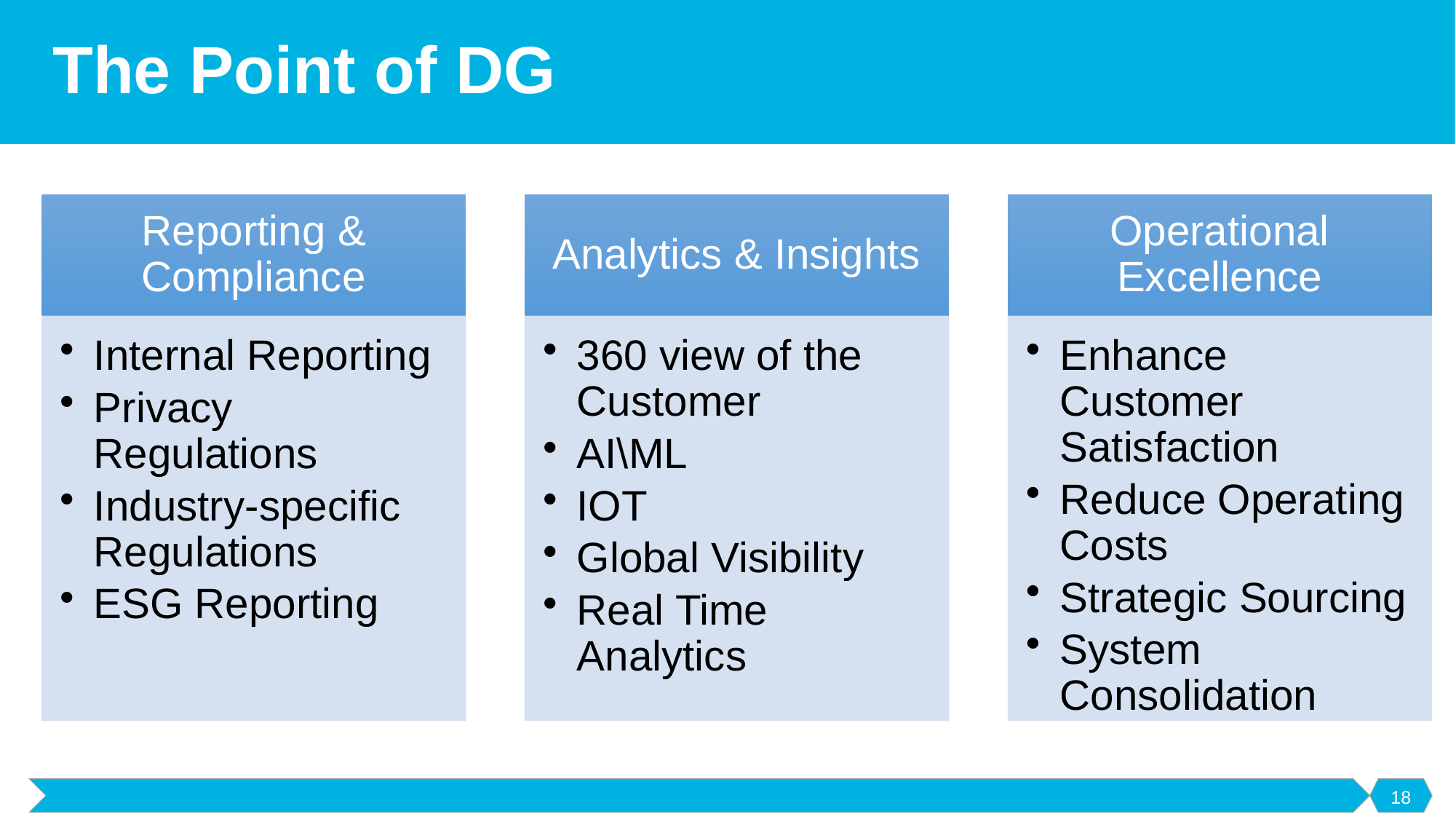

# The Point of DG
Reporting & Compliance
Internal Reporting
Privacy Regulations
Industry-specific Regulations
ESG Reporting
Analytics & Insights
360 view of the Customer
AI\ML
IOT
Global Visibility
Real Time Analytics
Operational Excellence
Enhance Customer Satisfaction
Reduce Operating Costs
Strategic Sourcing
System Consolidation
18